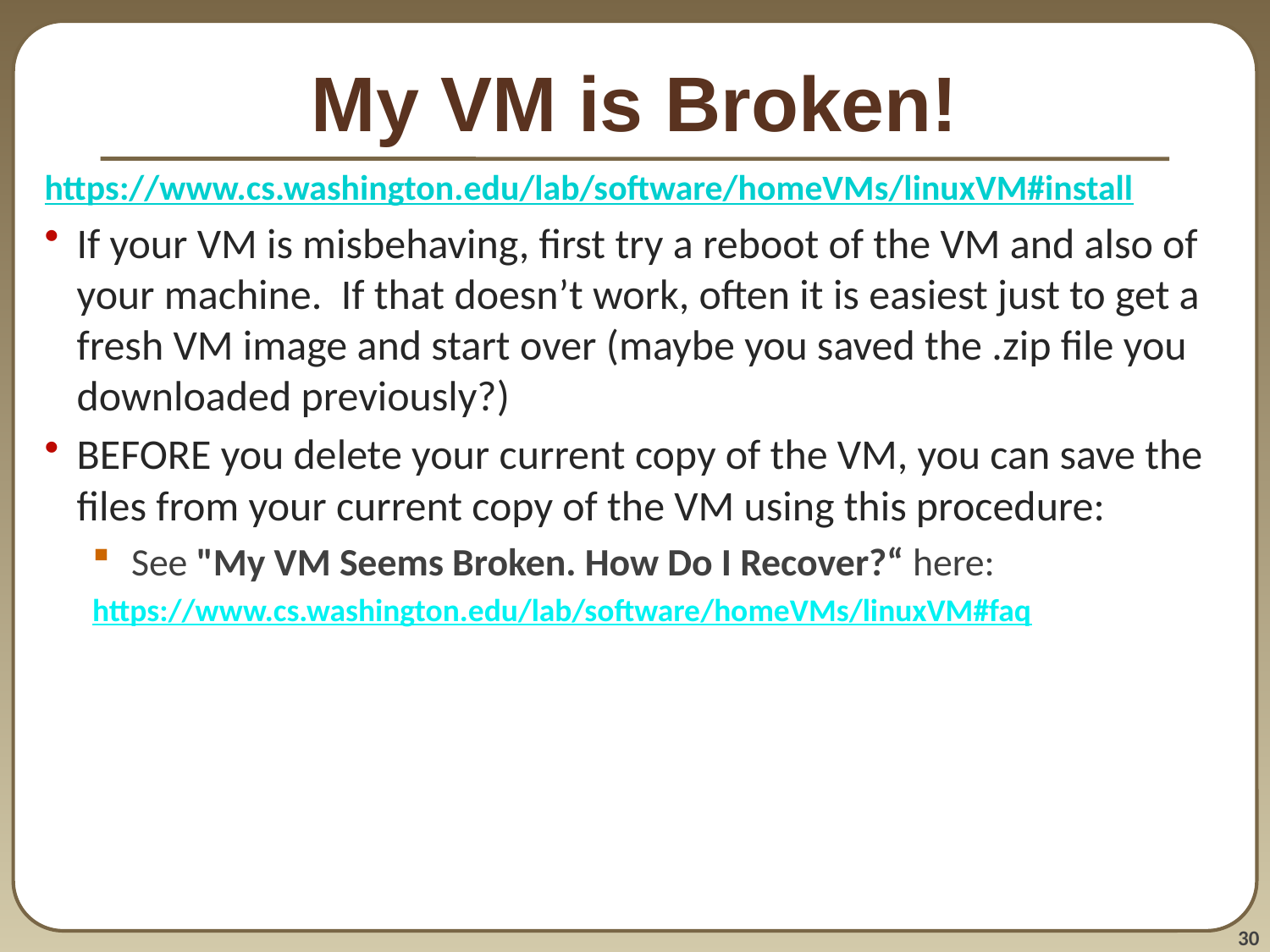

# My VM is Broken!
https://www.cs.washington.edu/lab/software/homeVMs/linuxVM#install
If your VM is misbehaving, first try a reboot of the VM and also of your machine.  If that doesn’t work, often it is easiest just to get a fresh VM image and start over (maybe you saved the .zip file you downloaded previously?)
BEFORE you delete your current copy of the VM, you can save the files from your current copy of the VM using this procedure:
See "My VM Seems Broken. How Do I Recover?“ here:
https://www.cs.washington.edu/lab/software/homeVMs/linuxVM#faq